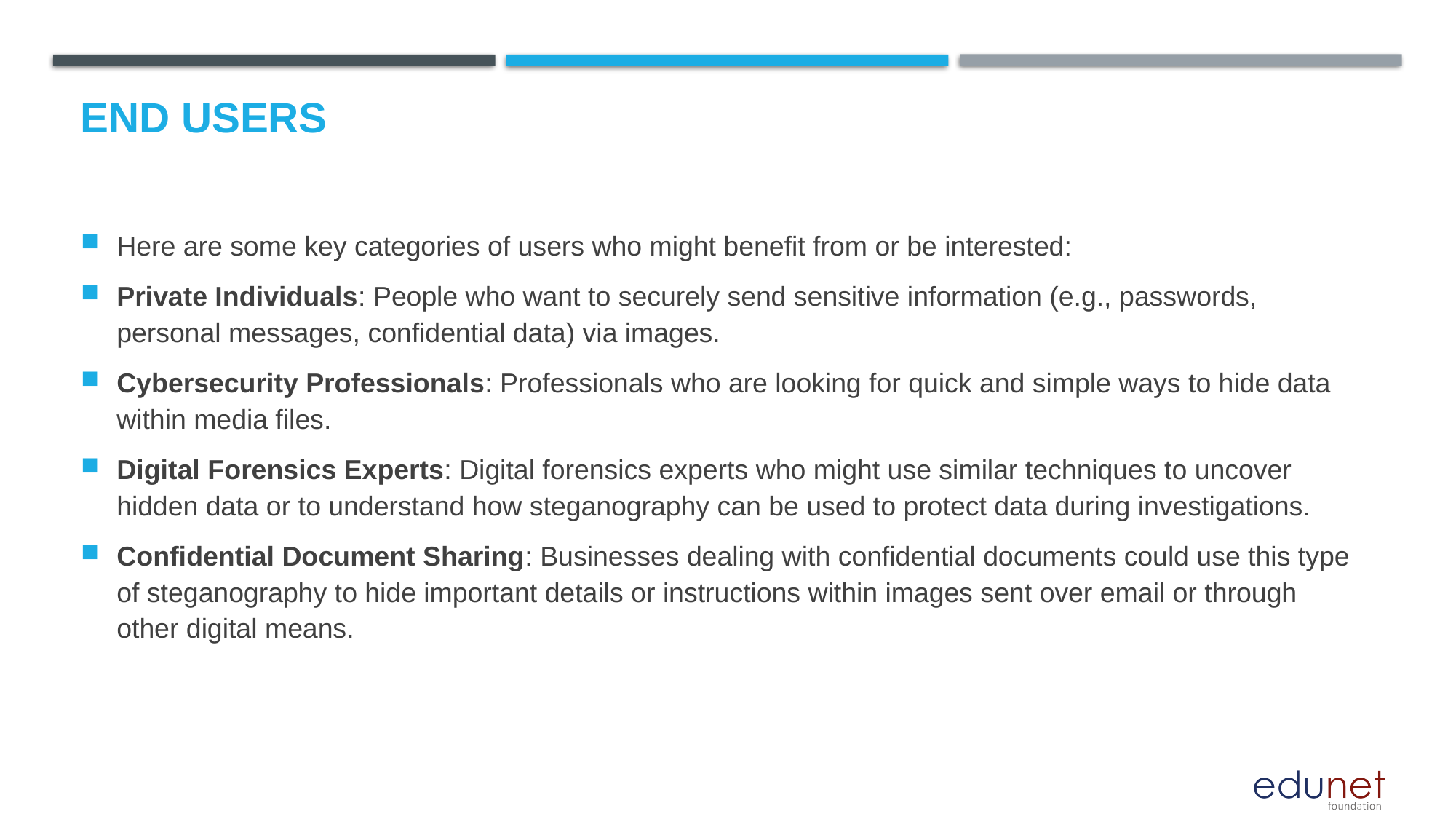

# End users
Here are some key categories of users who might benefit from or be interested:
Private Individuals: People who want to securely send sensitive information (e.g., passwords, personal messages, confidential data) via images.
Cybersecurity Professionals: Professionals who are looking for quick and simple ways to hide data within media files.
Digital Forensics Experts: Digital forensics experts who might use similar techniques to uncover hidden data or to understand how steganography can be used to protect data during investigations.
Confidential Document Sharing: Businesses dealing with confidential documents could use this type of steganography to hide important details or instructions within images sent over email or through other digital means.